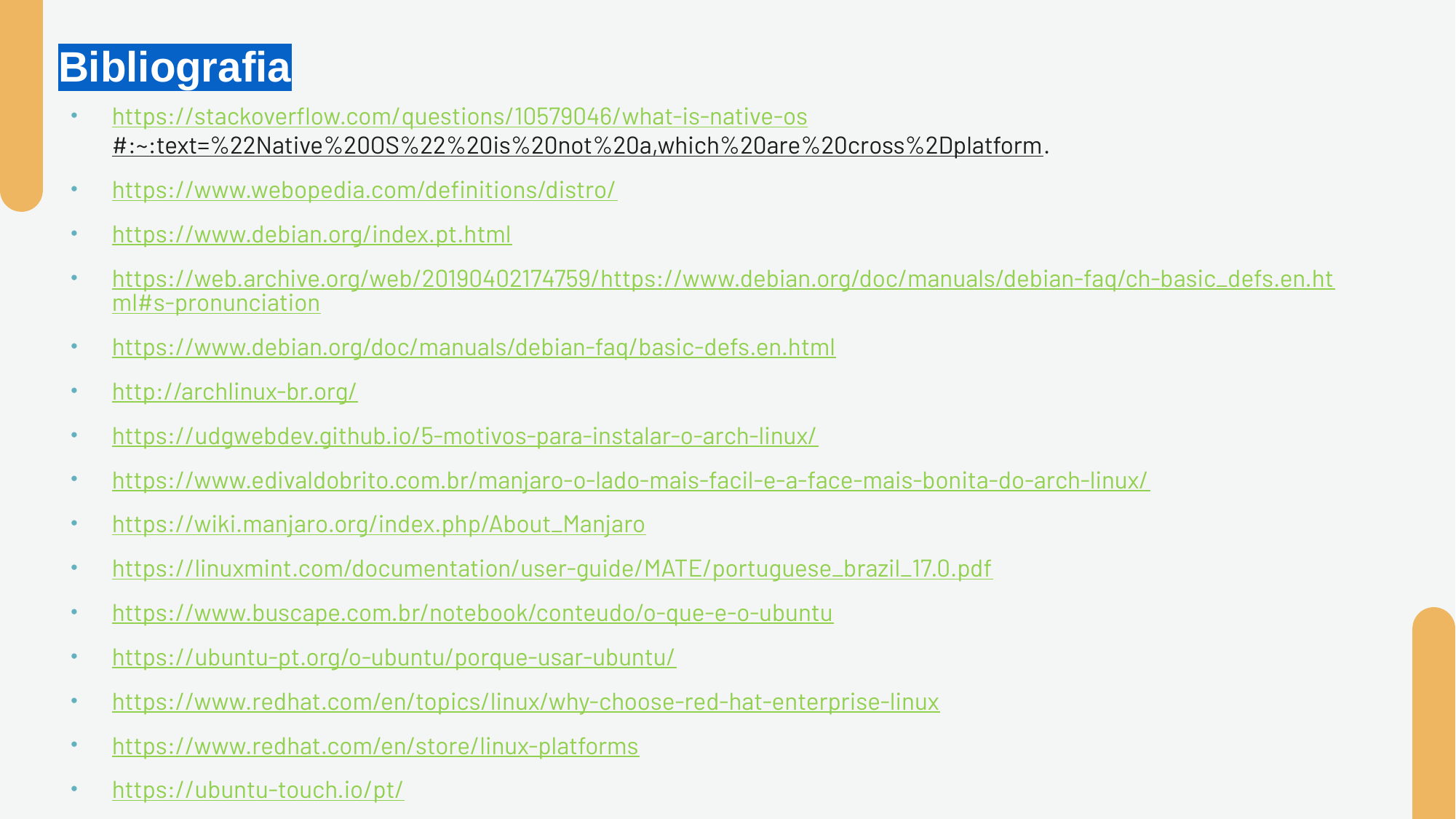

# Bibliografia
https://stackoverflow.com/questions/10579046/what-is-native-os#:~:text=%22Native%20OS%22%20is%20not%20a,which%20are%20cross%2Dplatform.
https://www.webopedia.com/definitions/distro/
https://www.debian.org/index.pt.html
https://web.archive.org/web/20190402174759/https://www.debian.org/doc/manuals/debian-faq/ch-basic_defs.en.html#s-pronunciation
https://www.debian.org/doc/manuals/debian-faq/basic-defs.en.html
http://archlinux-br.org/
https://udgwebdev.github.io/5-motivos-para-instalar-o-arch-linux/
https://www.edivaldobrito.com.br/manjaro-o-lado-mais-facil-e-a-face-mais-bonita-do-arch-linux/
https://wiki.manjaro.org/index.php/About_Manjaro
https://linuxmint.com/documentation/user-guide/MATE/portuguese_brazil_17.0.pdf
https://www.buscape.com.br/notebook/conteudo/o-que-e-o-ubuntu
https://ubuntu-pt.org/o-ubuntu/porque-usar-ubuntu/
https://www.redhat.com/en/topics/linux/why-choose-red-hat-enterprise-linux
https://www.redhat.com/en/store/linux-platforms
https://ubuntu-touch.io/pt/